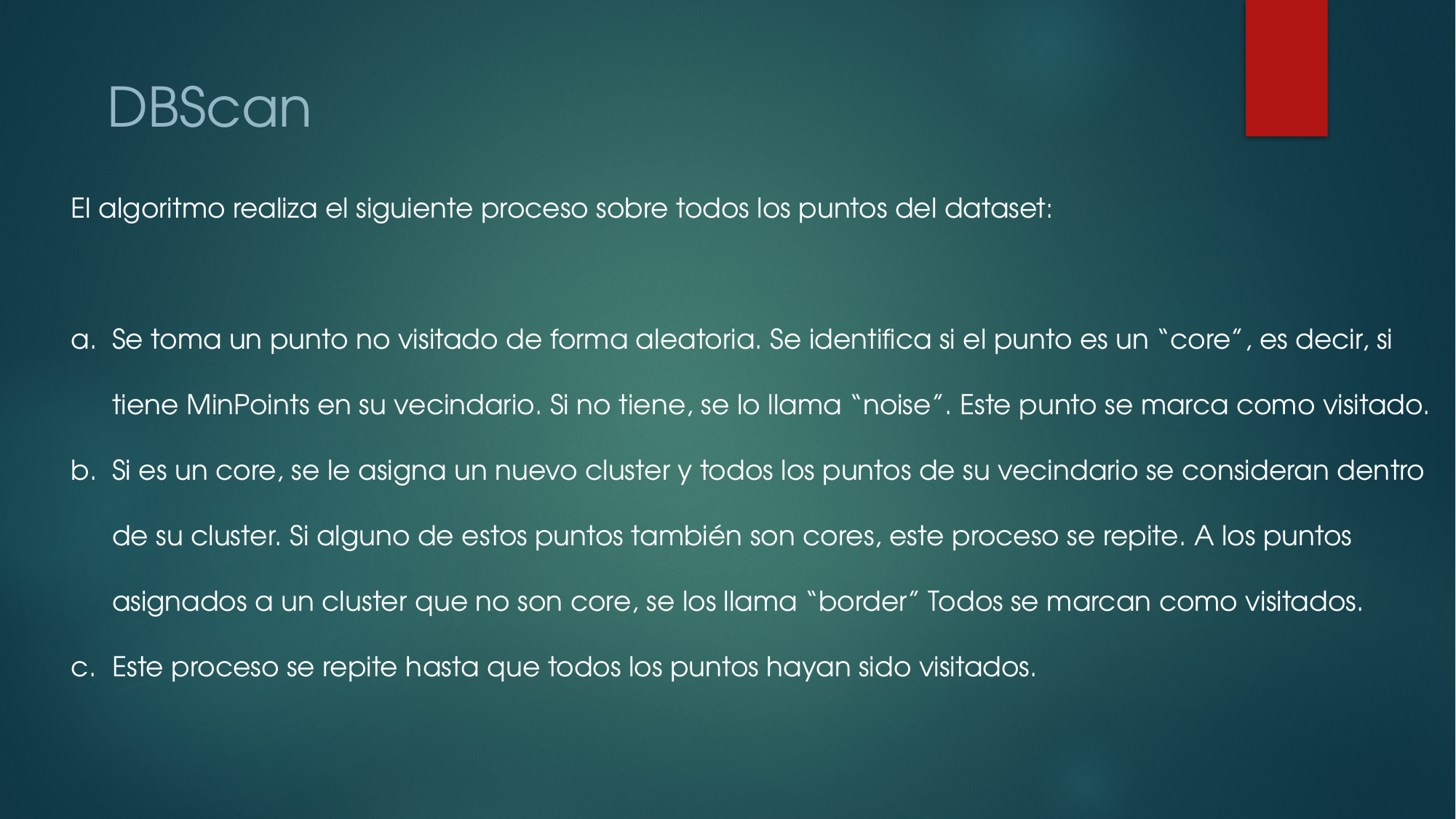

DBScan
El algoritmo realiza el siguiente proceso sobre todos los puntos del dataset:

Se toma un punto no visitado de forma aleatoria. Se identifica si el punto es un “core”, es decir, si tiene MinPoints en su vecindario. Si no tiene, se lo llama “noise”. Este punto se marca como visitado.
Si es un core, se le asigna un nuevo cluster y todos los puntos de su vecindario se consideran dentro de su cluster. Si alguno de estos puntos también son cores, este proceso se repite. A los puntos asignados a un cluster que no son core, se los llama “border” Todos se marcan como visitados.
Este proceso se repite hasta que todos los puntos hayan sido visitados.